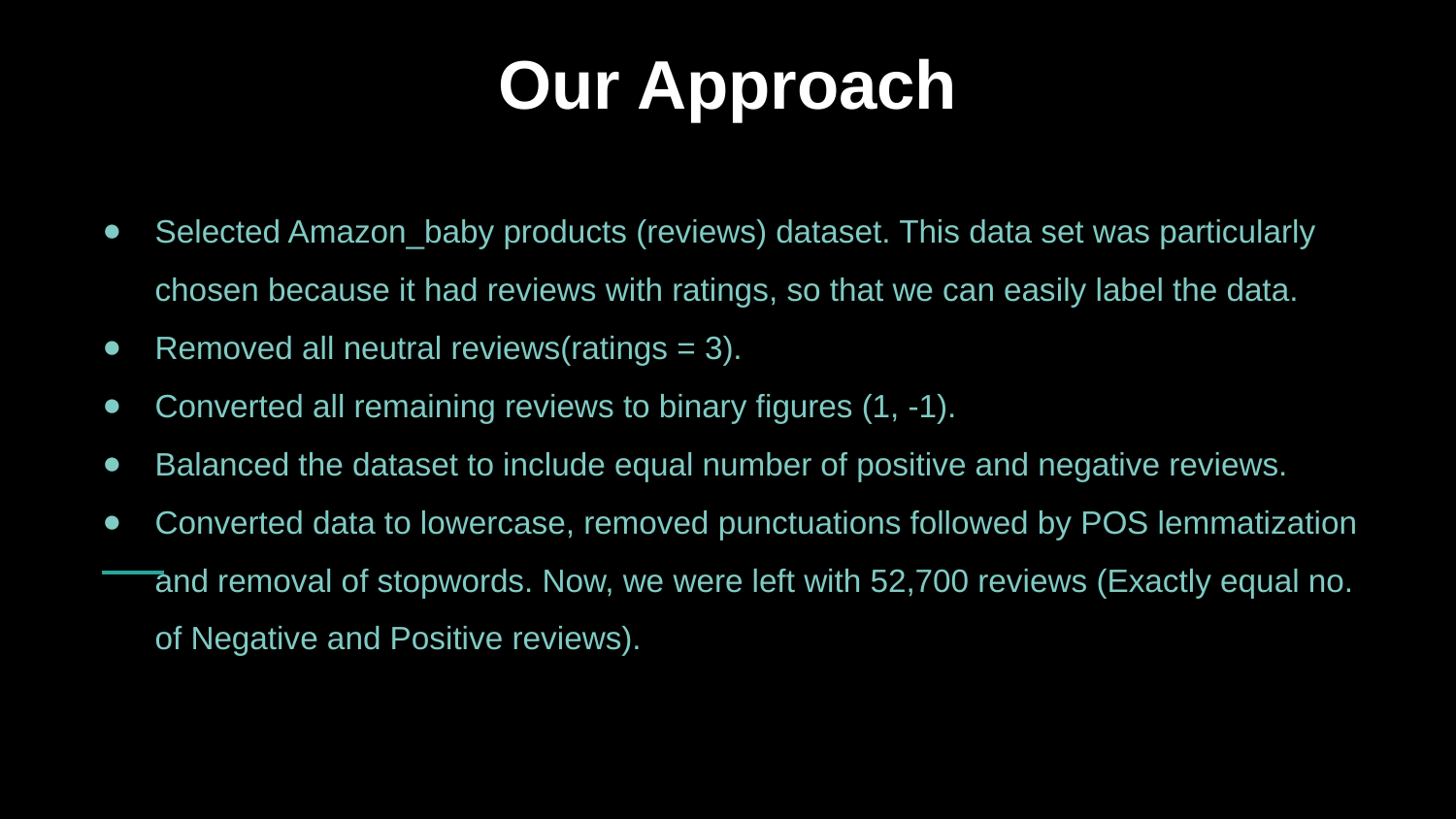

Our Approach

Selected Amazon_baby products (reviews) dataset. This data set was particularly chosen because it had reviews with ratings, so that we can easily label the data.
Removed all neutral reviews(ratings = 3).
Converted all remaining reviews to binary figures (1, -1).
Balanced the dataset to include equal number of positive and negative reviews.
Converted data to lowercase, removed punctuations followed by POS lemmatization and removal of stopwords. Now, we were left with 52,700 reviews (Exactly equal no. of Negative and Positive reviews).